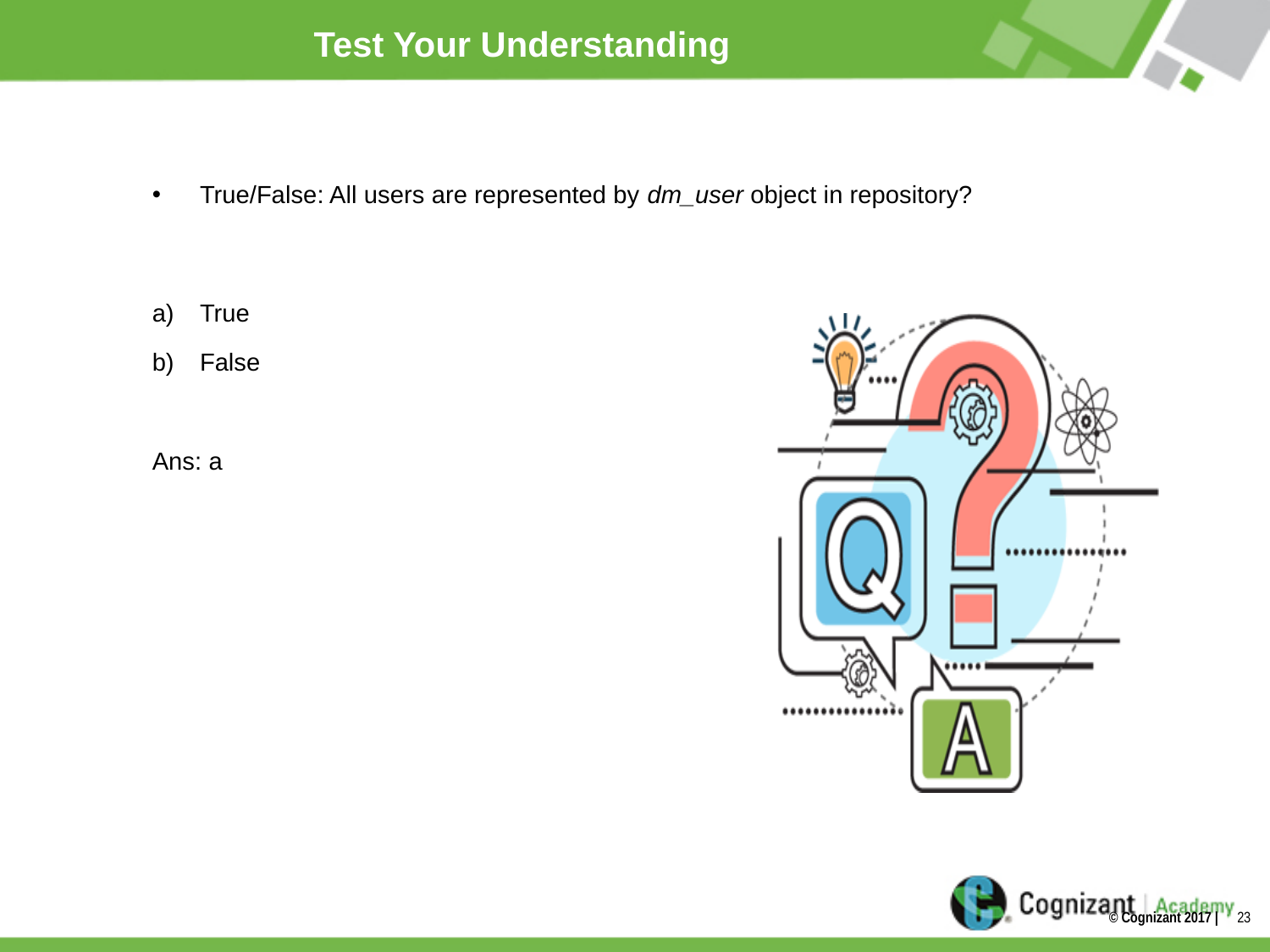

# Test Your Understanding
True/False: All users are represented by dm_user object in repository?

True
False

Ans: a